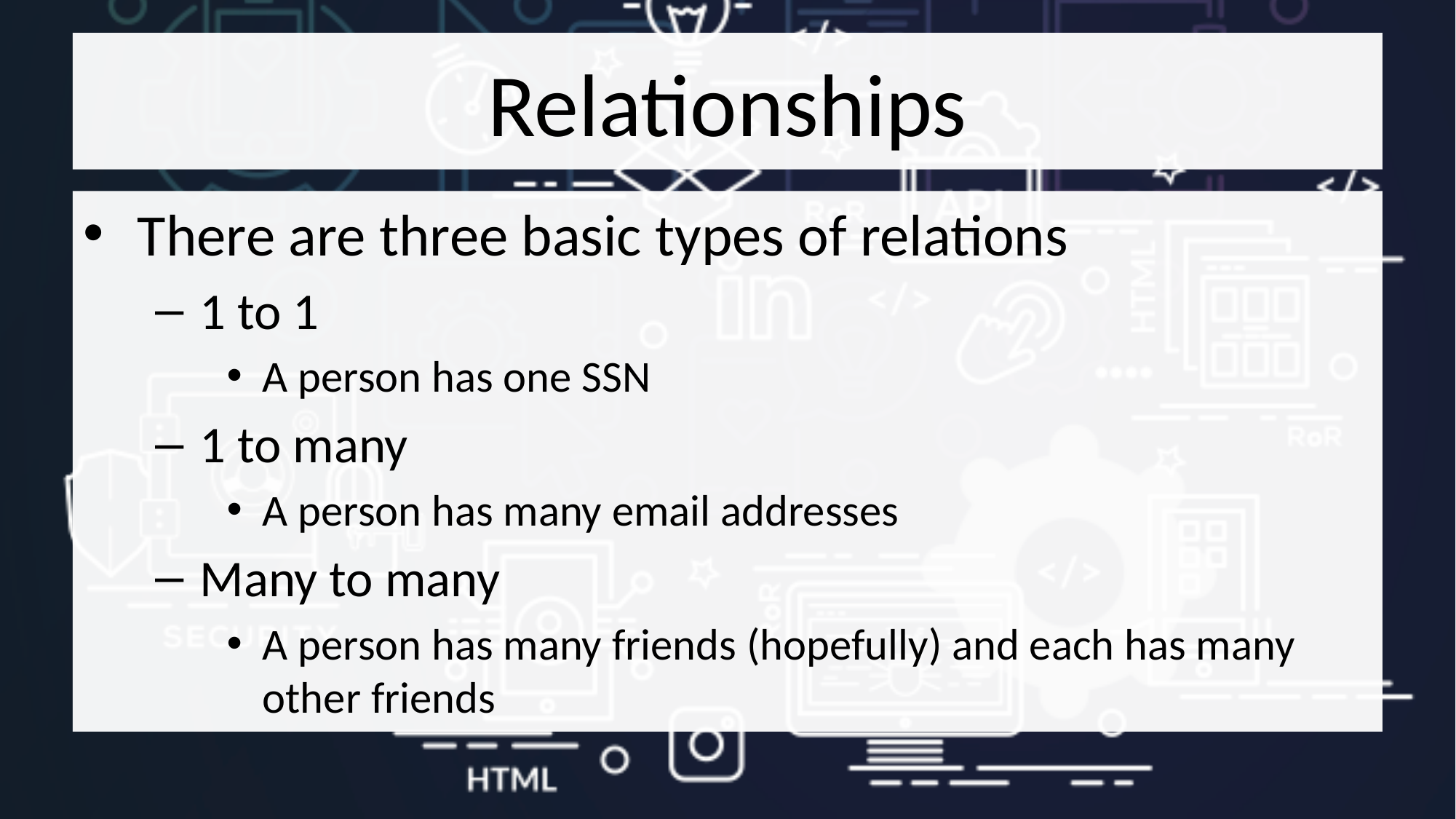

# Relationships
There are three basic types of relations
1 to 1
A person has one SSN
1 to many
A person has many email addresses
Many to many
A person has many friends (hopefully) and each has many other friends